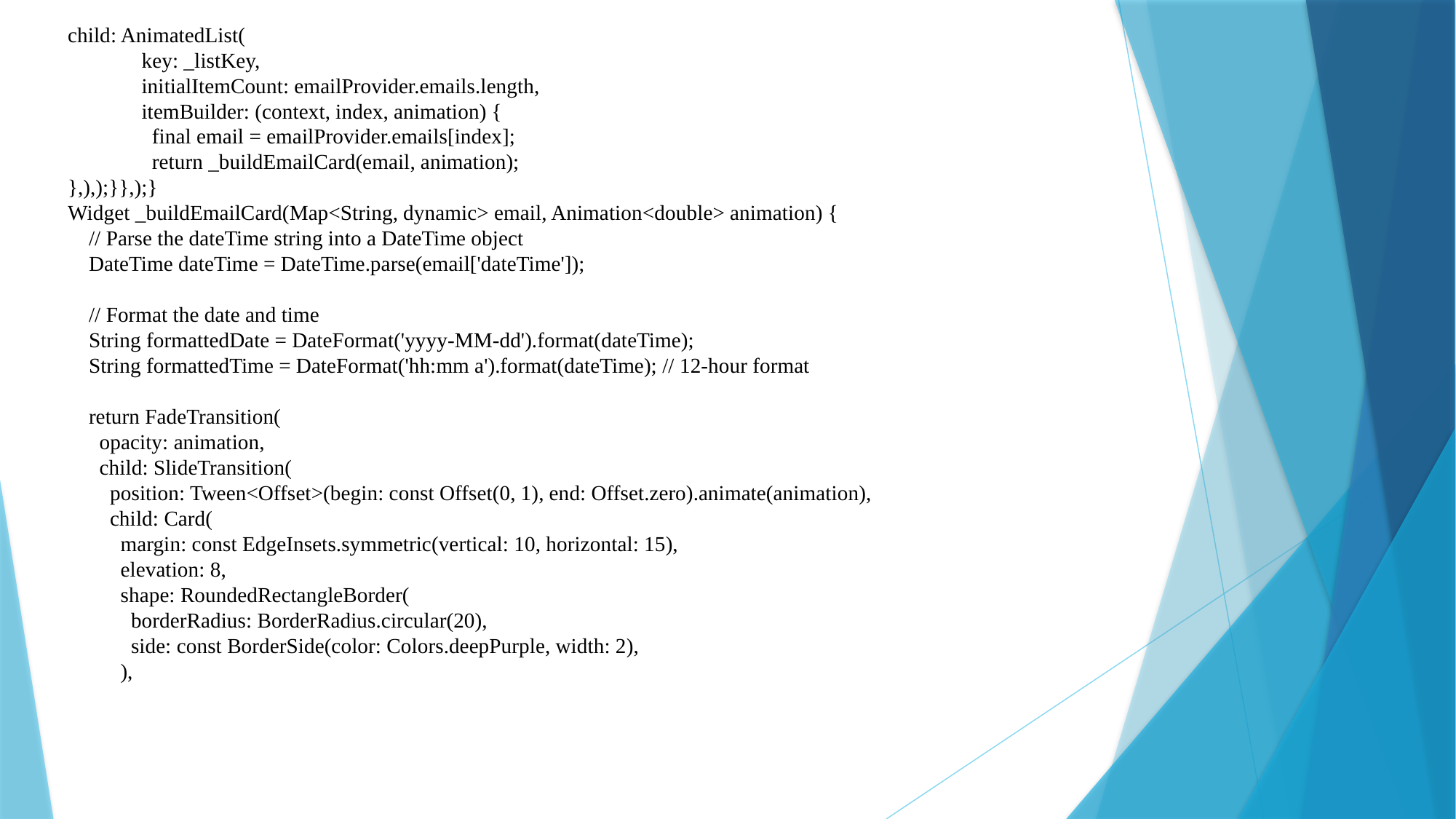

child: AnimatedList(
              key: _listKey,
              initialItemCount: emailProvider.emails.length,
              itemBuilder: (context, index, animation) {
                final email = emailProvider.emails[index];
                return _buildEmailCard(email, animation);
},),);}},);}
Widget _buildEmailCard(Map<String, dynamic> email, Animation<double> animation) {
    // Parse the dateTime string into a DateTime object
    DateTime dateTime = DateTime.parse(email['dateTime']);

    // Format the date and time
    String formattedDate = DateFormat('yyyy-MM-dd').format(dateTime);
    String formattedTime = DateFormat('hh:mm a').format(dateTime); // 12-hour format

    return FadeTransition(
      opacity: animation,
      child: SlideTransition(
        position: Tween<Offset>(begin: const Offset(0, 1), end: Offset.zero).animate(animation),
        child: Card(
          margin: const EdgeInsets.symmetric(vertical: 10, horizontal: 15),
          elevation: 8,
          shape: RoundedRectangleBorder(
            borderRadius: BorderRadius.circular(20),
            side: const BorderSide(color: Colors.deepPurple, width: 2),
          ),